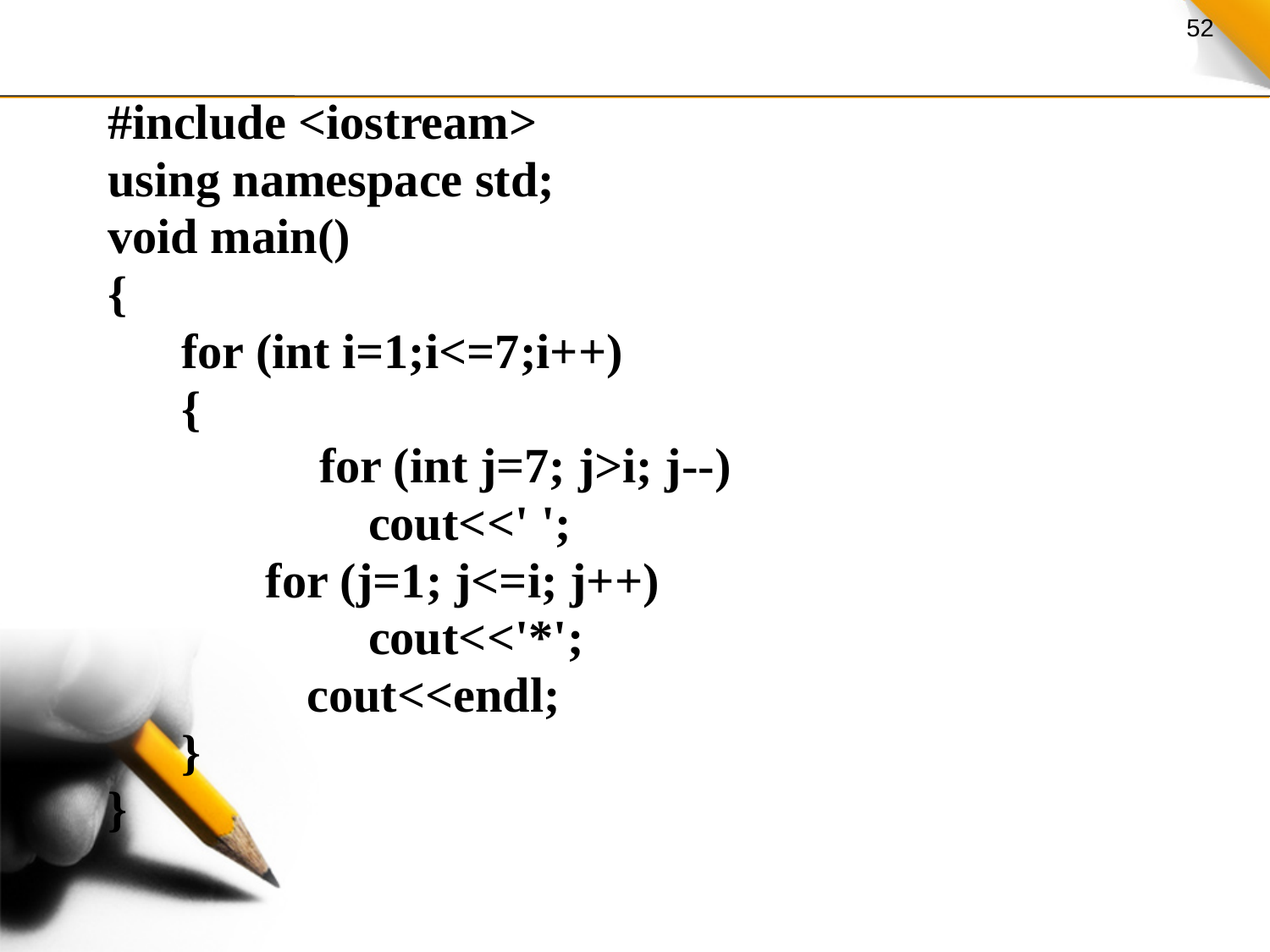

#include <iostream>
using namespace std;
void main()
{
      for (int i=1;i<=7;i++)
      {
		   for (int j=7; j>i; j--)
	  	       cout<<' ';
	         for (j=1; j<=i; j++)
		       cout<<'*';
		  cout<<endl;
      }
}